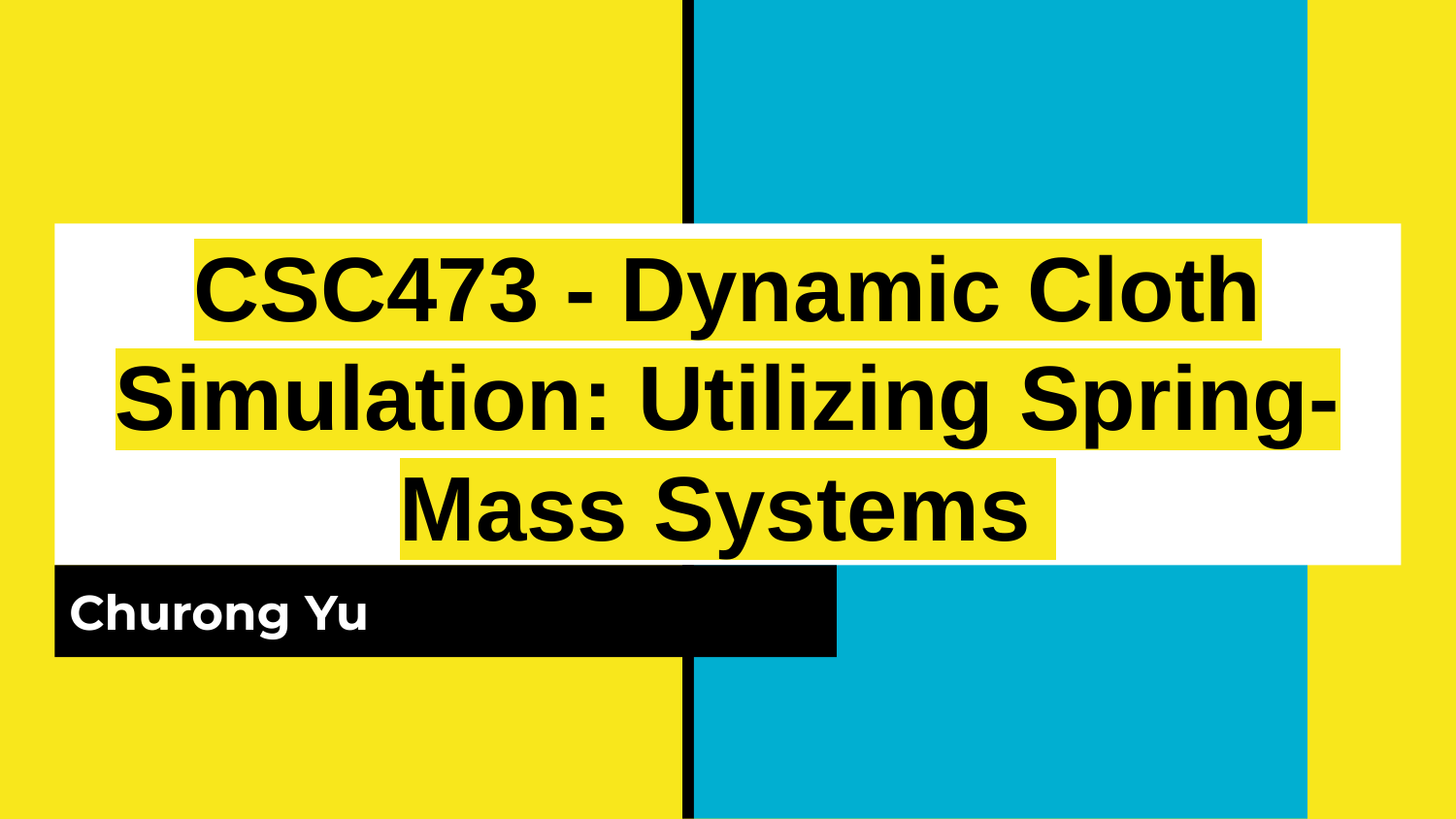

# CSC473 - Dynamic Cloth Simulation: Utilizing Spring-Mass Systems
Churong Yu